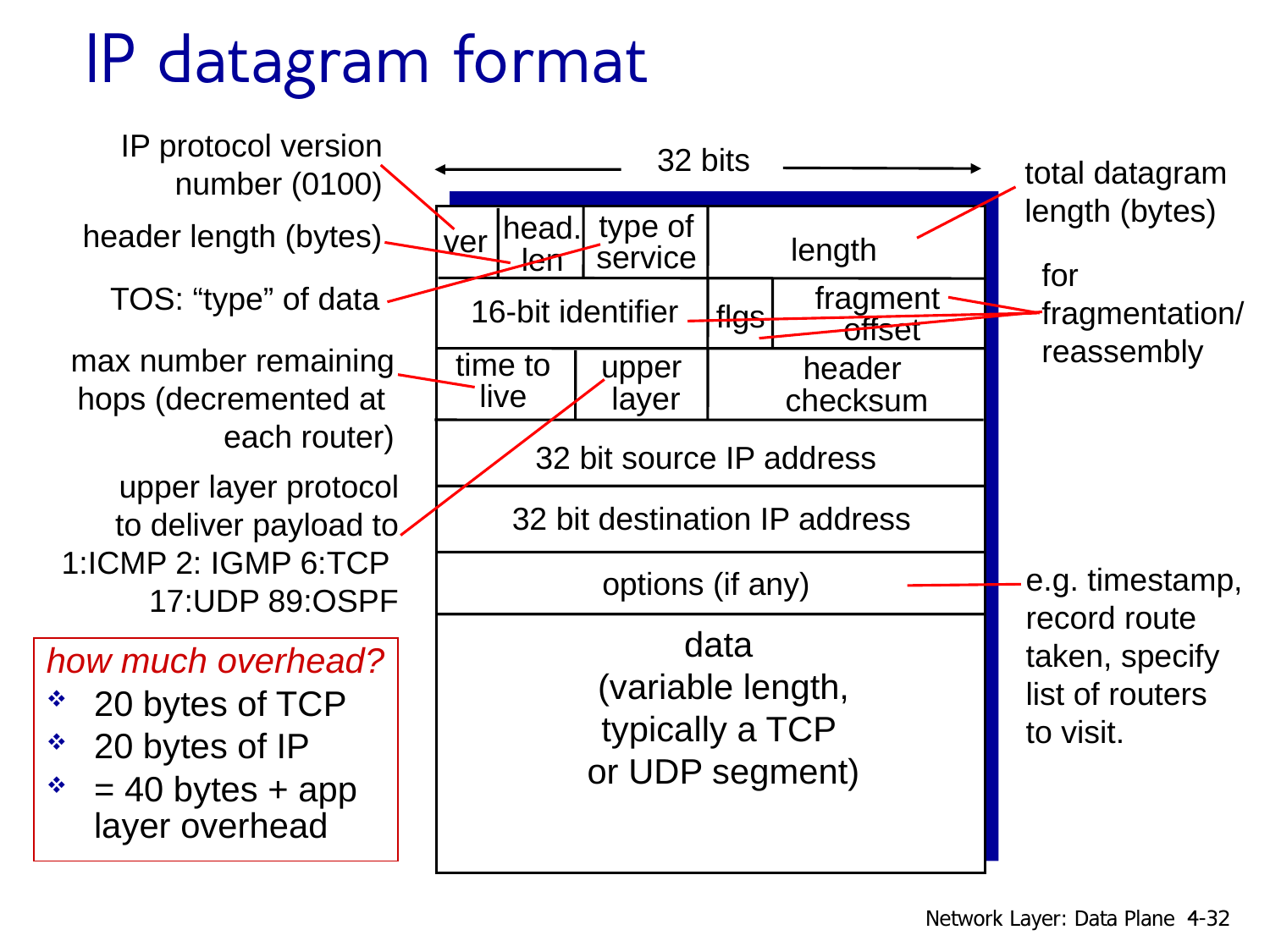

# IP datagram format
IP protocol version
number (0100)

32 bits

type of
service

head.
len

ver
length
fragment
 offset

16-bit identifier
flgs
time to
live
upper
 layer

header
 checksum

32 bit source IP address

32 bit destination IP address

options (if any)

data
(variable length,
typically a TCP
or UDP segment)
total datagram
length (bytes)

header length (bytes)

TOS: “type” of data
for
fragmentation/
reassembly

max number remaining hops (decremented at
each router)

upper layer protocol
to deliver payload to
1:ICMP 2: IGMP 6:TCP
17:UDP 89:OSPF
e.g. timestamp,
record route
taken, specify
list of routers
to visit.

how much overhead?
20 bytes of TCP
20 bytes of IP
= 40 bytes + app layer overhead
Network Layer: Data Plane
4-32